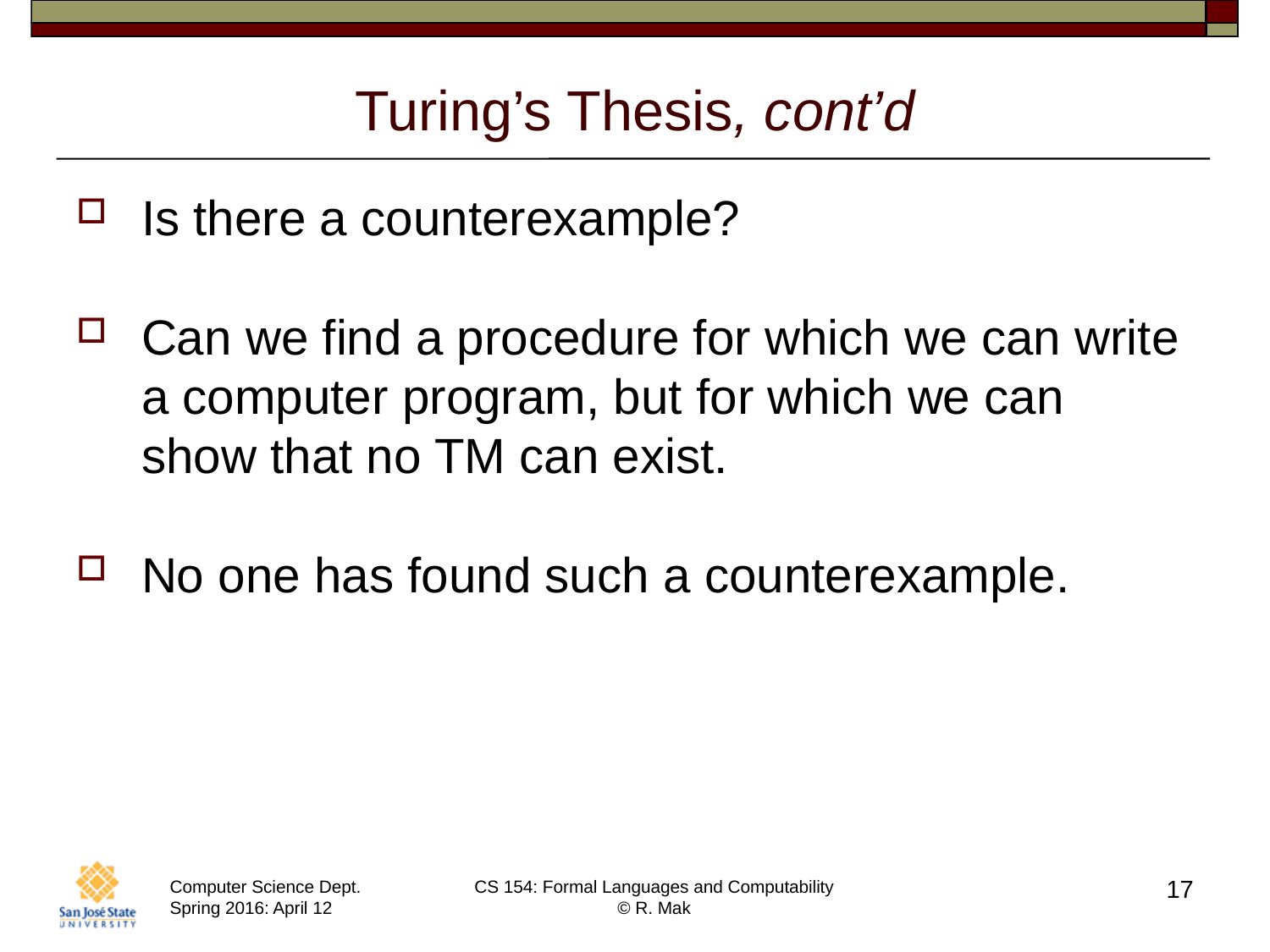

# Turing’s Thesis, cont’d
Is there a counterexample?

Can we find a procedure for which we can write a computer program, but for which we can show that no TM can exist.

No one has found such a counterexample.
17